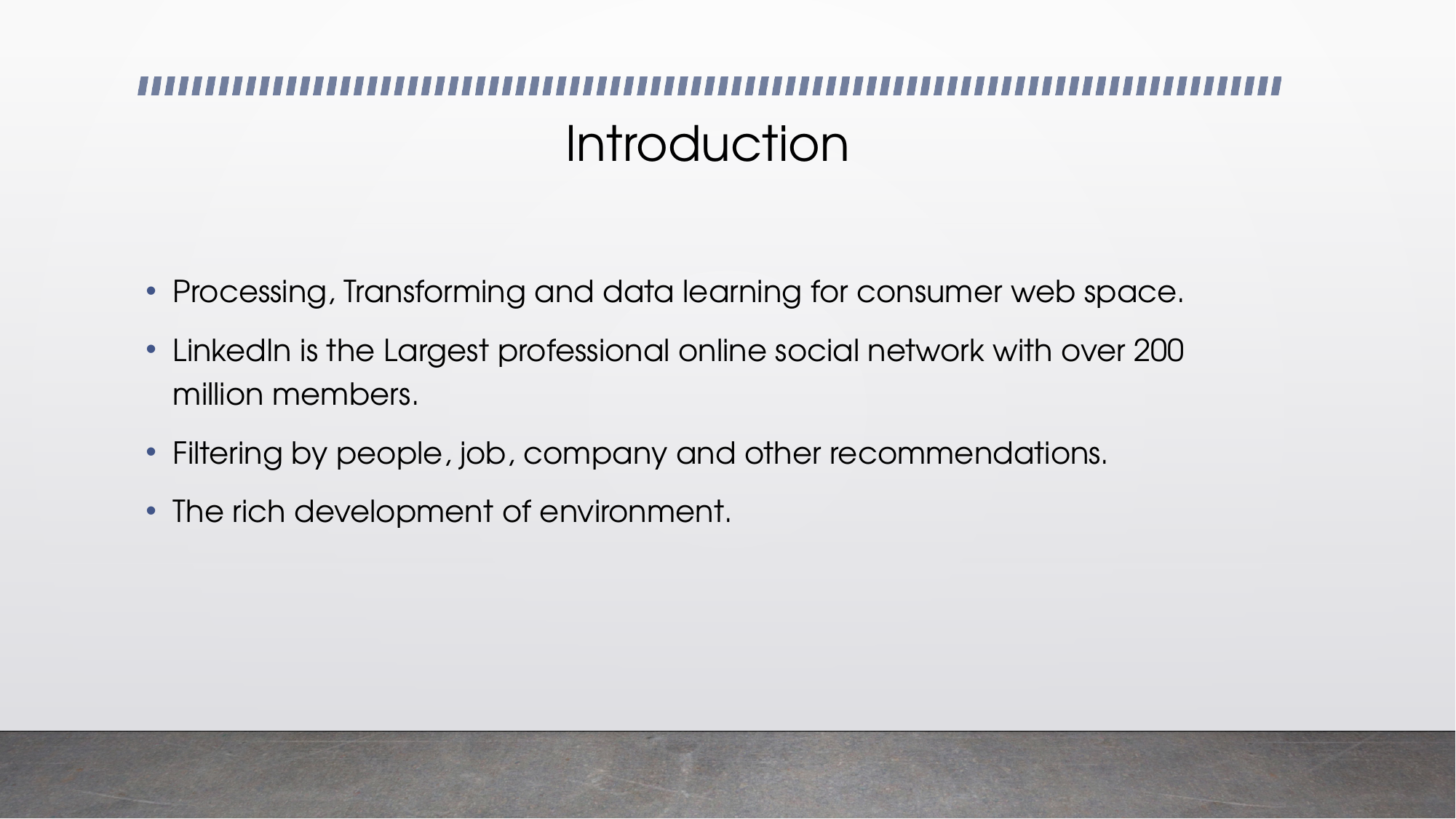

# Introduction
Processing, Transforming and data learning for consumer web space.
LinkedIn is the Largest professional online social network with over 200 million members.
Filtering by people, job, company and other recommendations.
The rich development of environment.